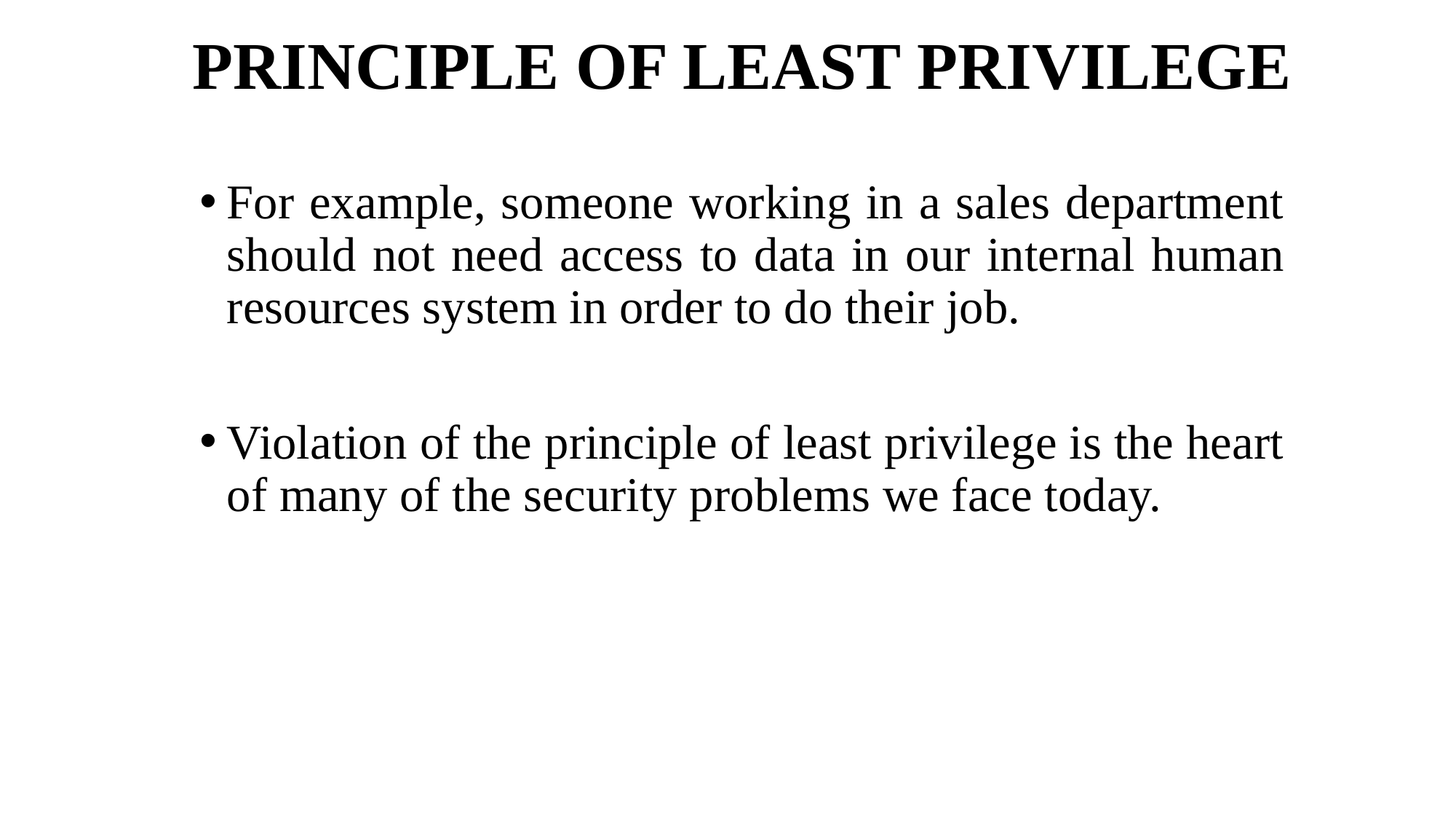

# PRINCIPLE OF LEAST PRIVILEGE
For example, someone working in a sales department should not need access to data in our internal human resources system in order to do their job.

Violation of the principle of least privilege is the heart of many of the security problems we face today.